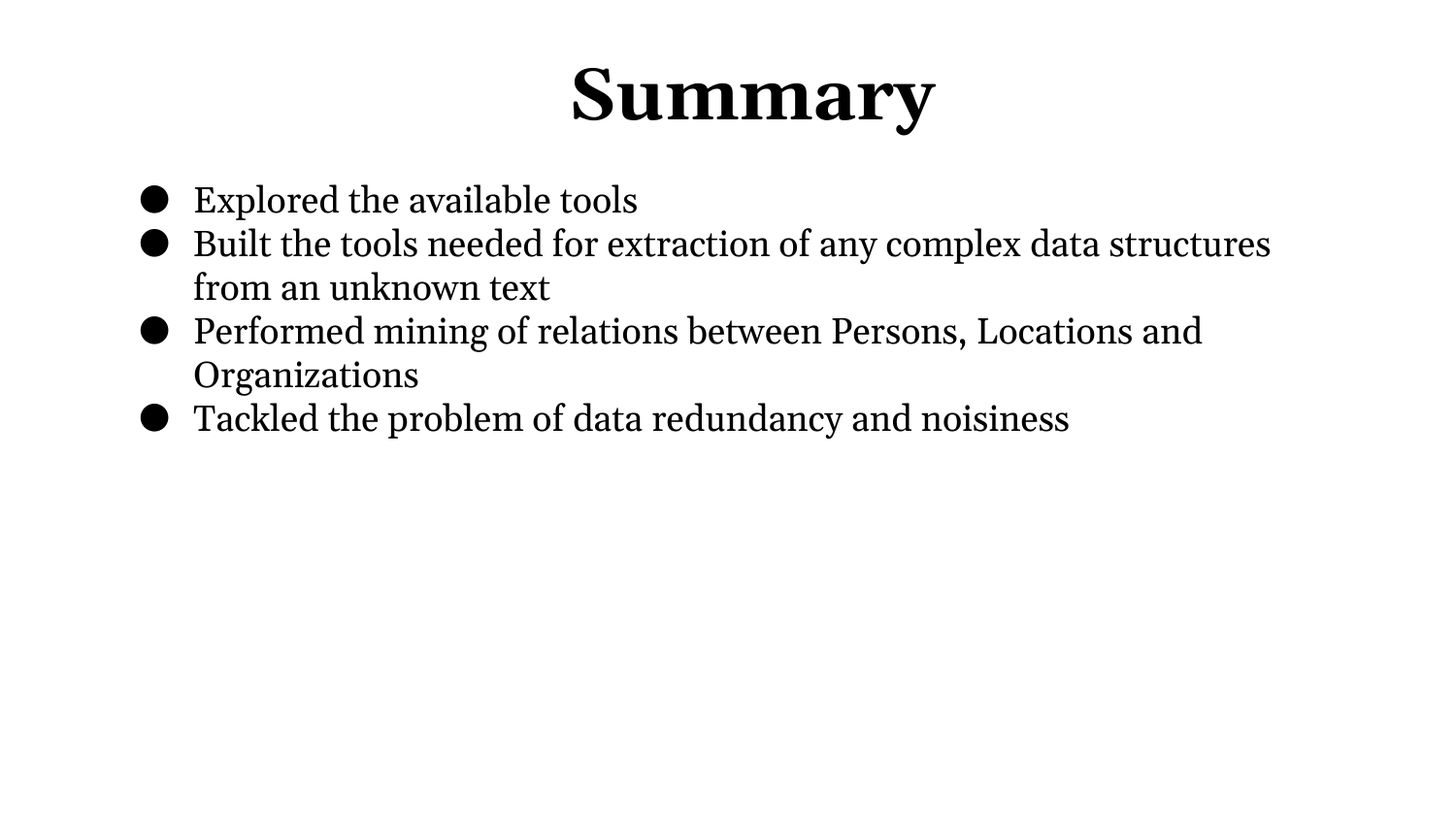

# Summary
Explored the available tools
Built the tools needed for extraction of any complex data structures from an unknown text
Performed mining of relations between Persons, Locations and Organizations
Tackled the problem of data redundancy and noisiness